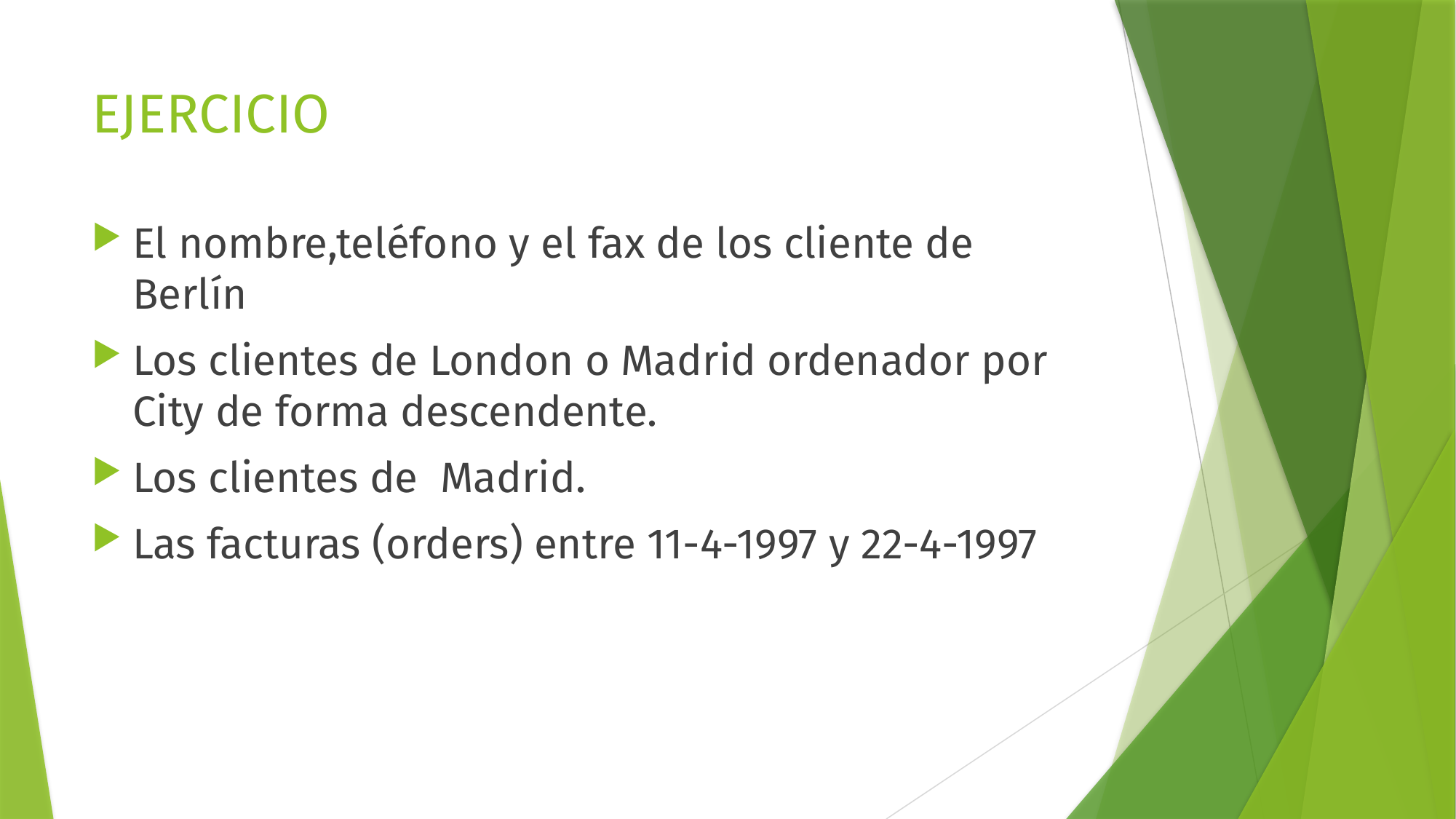

# EJERCICIO
El nombre,teléfono y el fax de los cliente de Berlín
Los clientes de London o Madrid ordenador por City de forma descendente.
Los clientes de  Madrid.
Las facturas (orders) entre 11-4-1997 y 22-4-1997